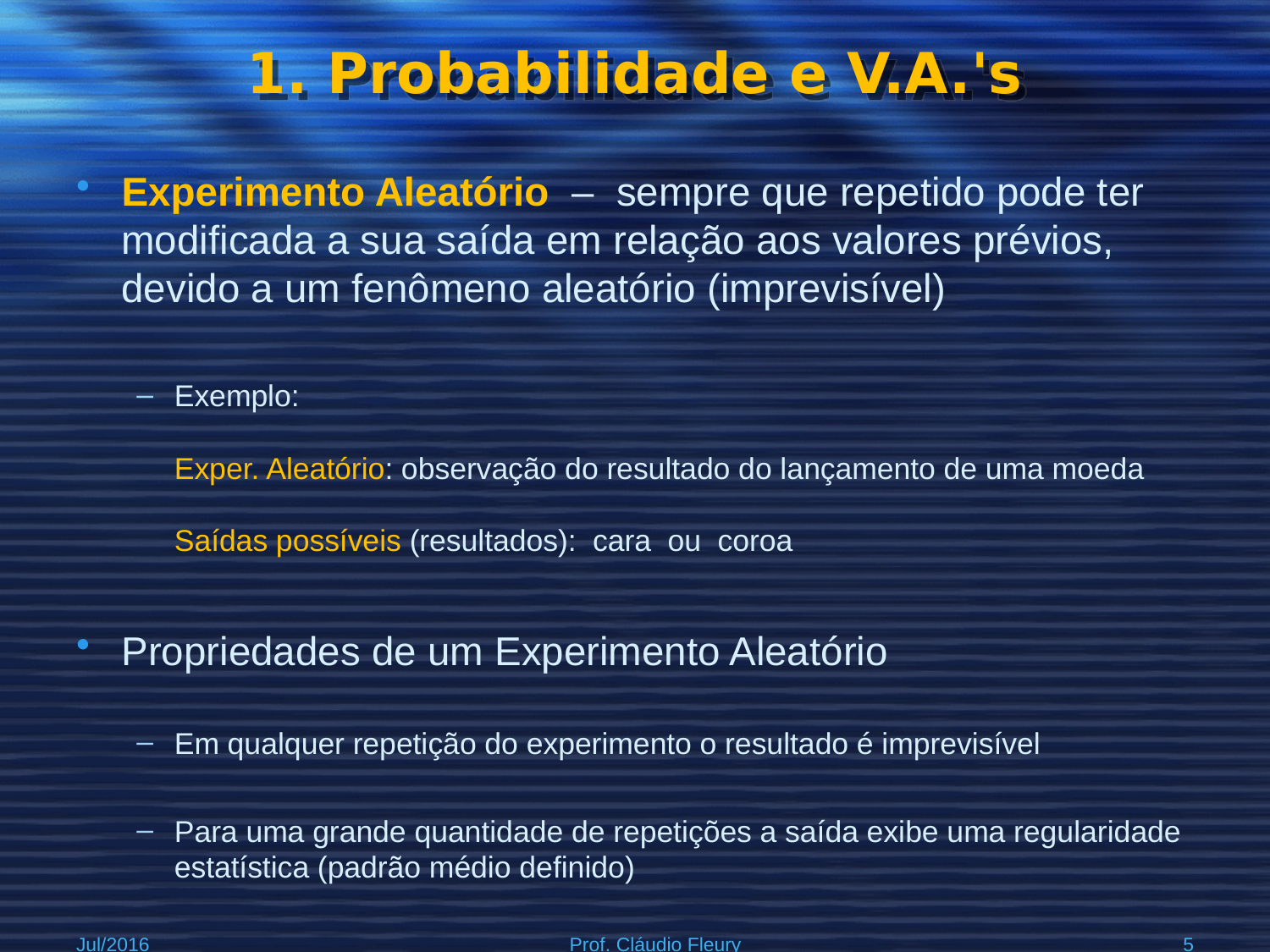

# 1. Probabilidade e V.A.'s
Experimento Aleatório  –  sempre que repetido pode ter modificada a sua saída em relação aos valores prévios, devido a um fenômeno aleatório (imprevisível)

Exemplo:
Exper. Aleatório: observação do resultado do lançamento de uma moeda
Saídas possíveis (resultados):  cara  ou  coroa

Propriedades de um Experimento Aleatório

Em qualquer repetição do experimento o resultado é imprevisível

Para uma grande quantidade de repetições a saída exibe uma regularidade estatística (padrão médio definido)
Jul/2016
Prof. Cláudio Fleury
5